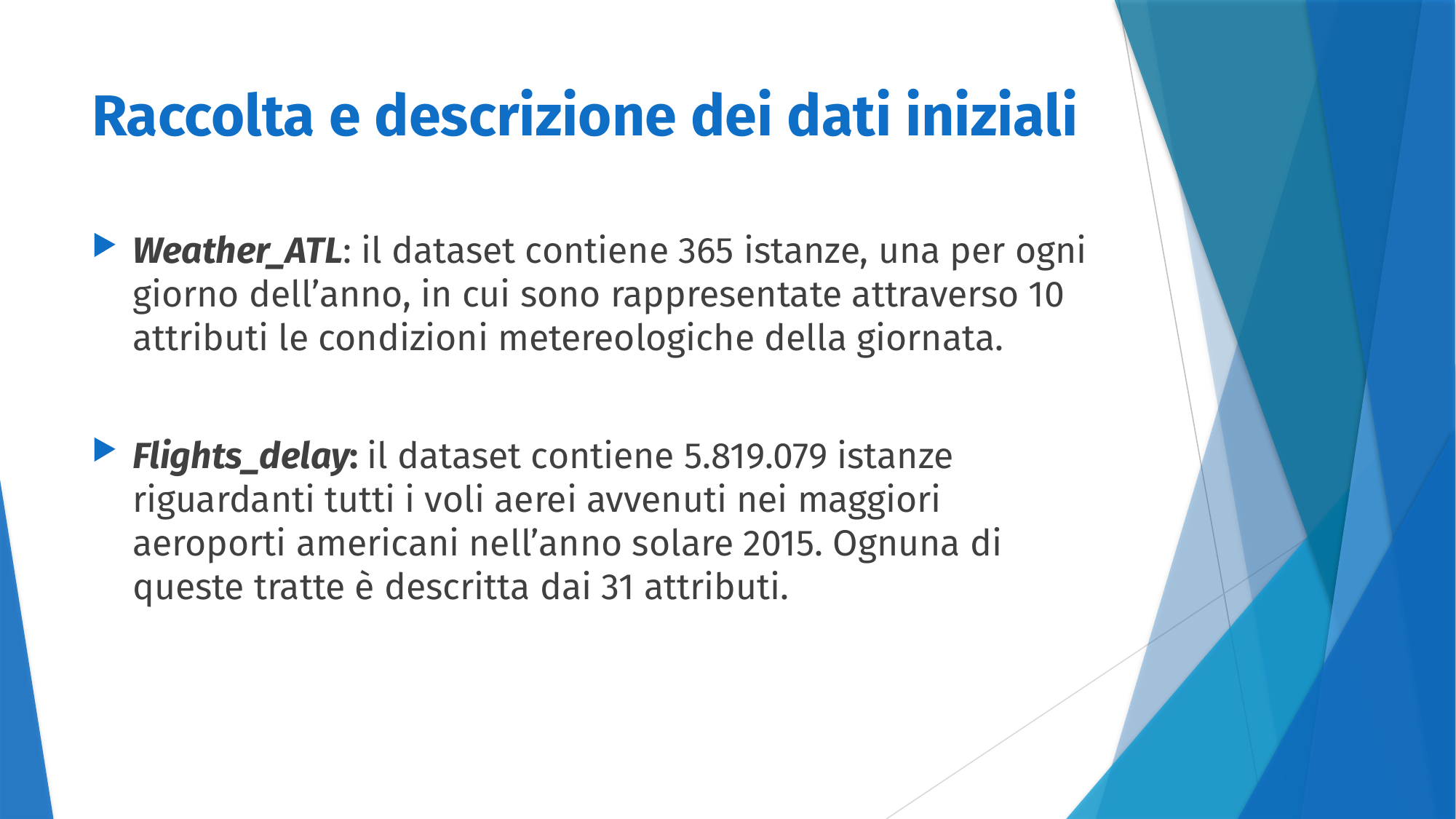

# Raccolta e descrizione dei dati iniziali

Weather_ATL: il dataset contiene 365 istanze, una per ogni giorno dell’anno, in cui sono rappresentate attraverso 10 attributi le condizioni metereologiche della giornata.

Flights_delay: il dataset contiene 5.819.079 istanze riguardanti tutti i voli aerei avvenuti nei maggiori aeroporti americani nell’anno solare 2015. Ognuna di queste tratte è descritta dai 31 attributi.